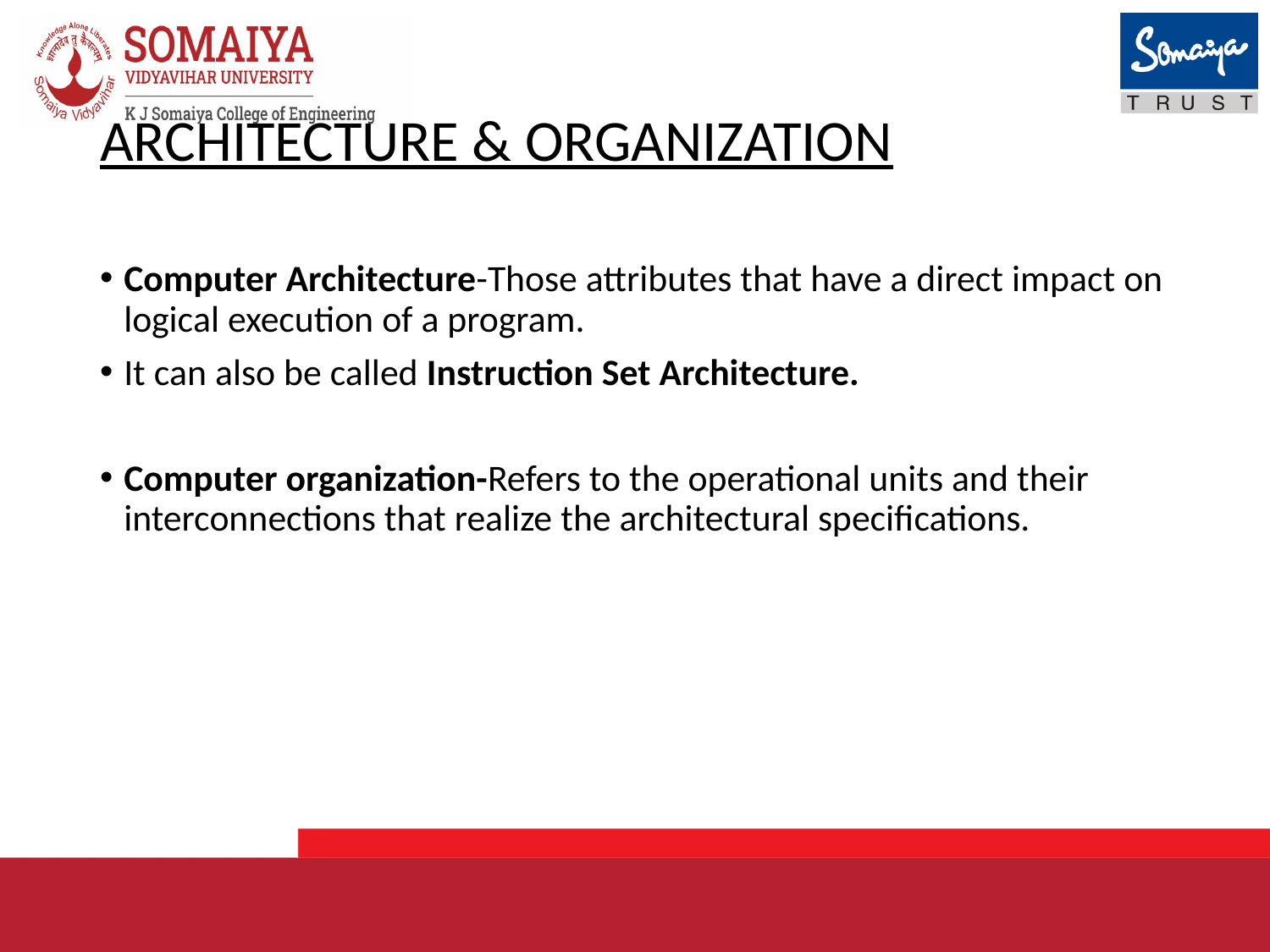

# ARCHITECTURE & ORGANIZATION
Computer Architecture-Those attributes that have a direct impact on logical execution of a program.
It can also be called Instruction Set Architecture.

Computer organization-Refers to the operational units and their interconnections that realize the architectural specifications.